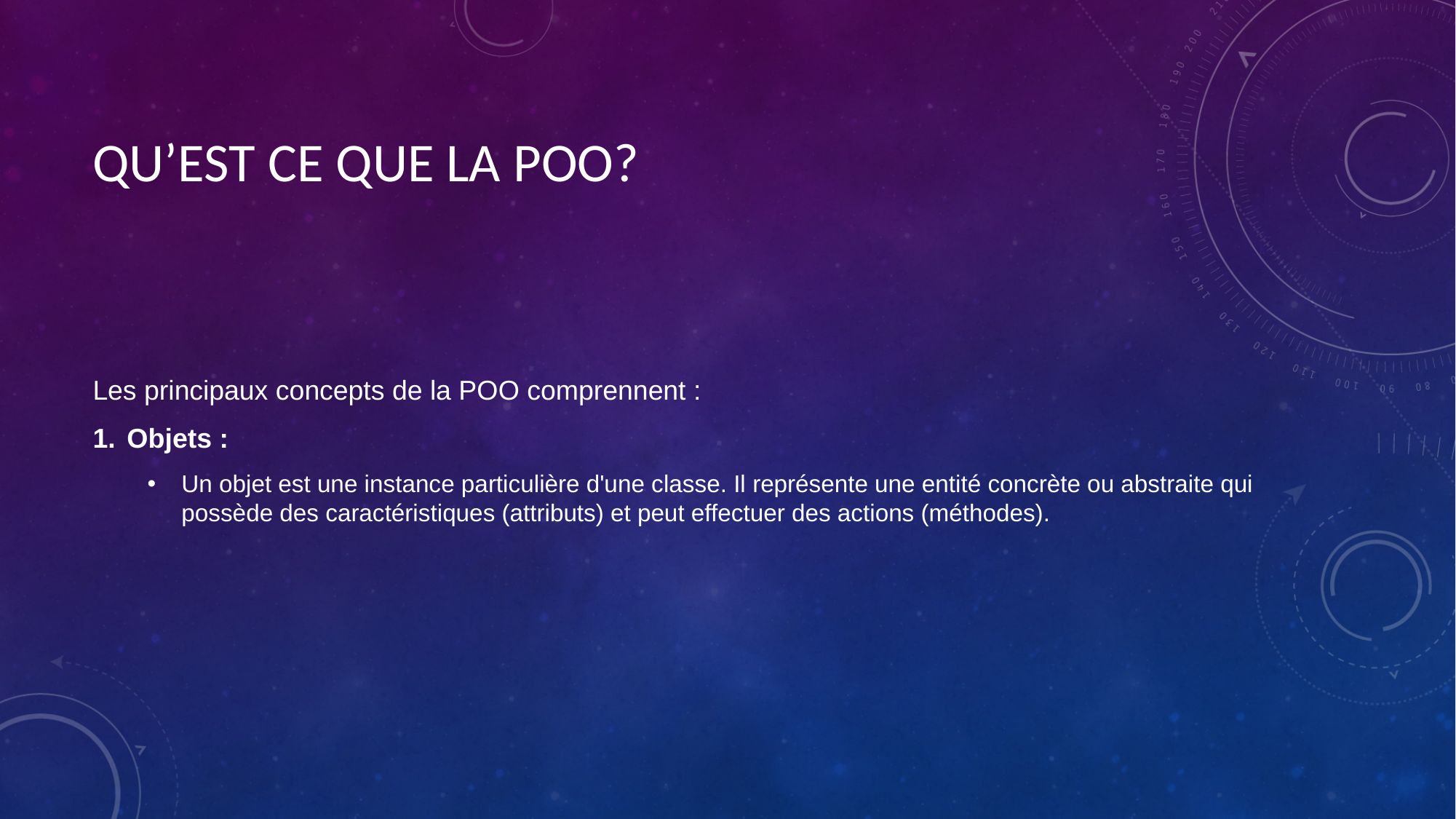

# Qu’est ce que la pOO?
Les principaux concepts de la POO comprennent :
Objets :
Un objet est une instance particulière d'une classe. Il représente une entité concrète ou abstraite qui possède des caractéristiques (attributs) et peut effectuer des actions (méthodes).